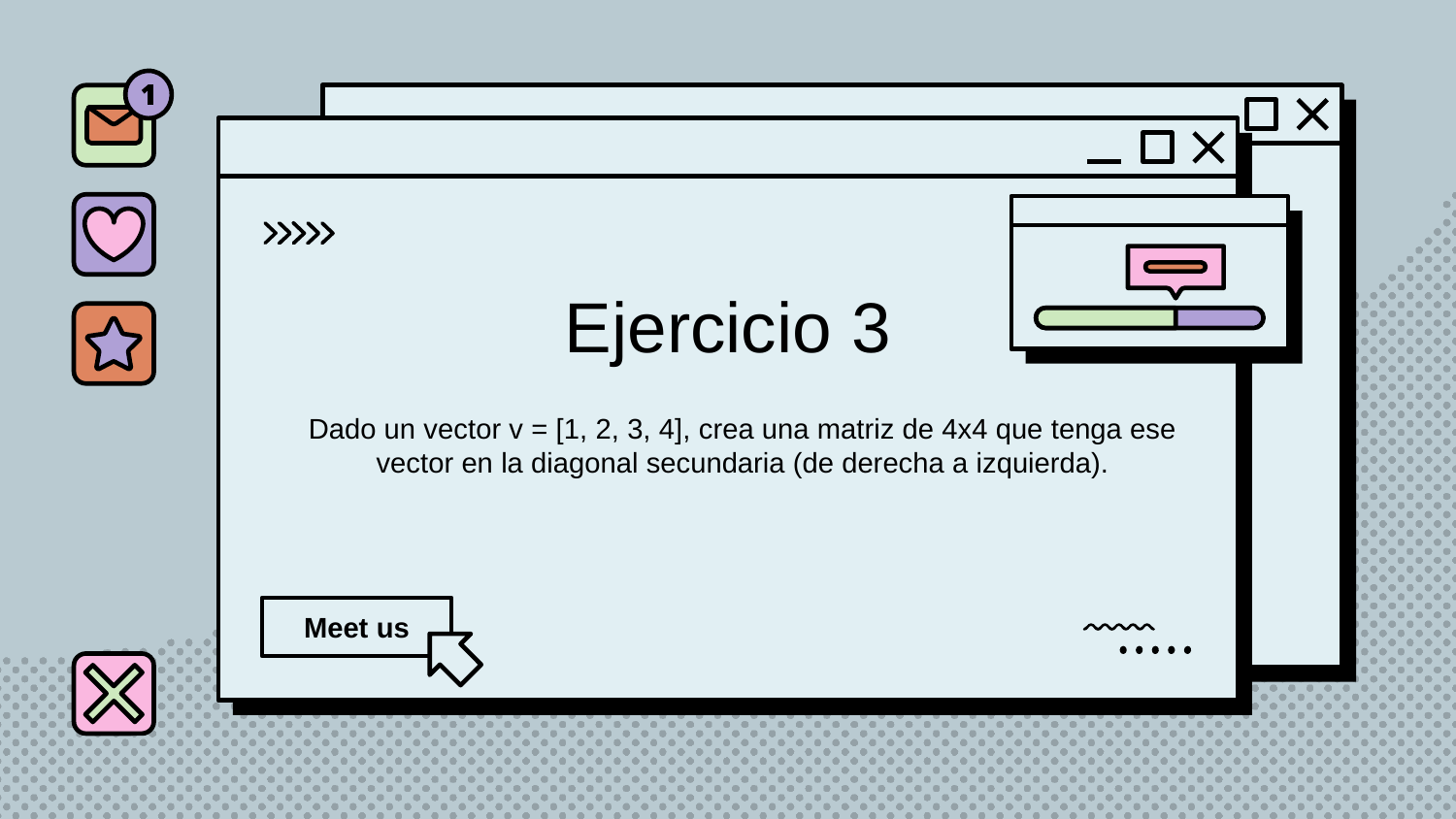

# Ejercicio 3

Dado un vector v = [1, 2, 3, 4], crea una matriz de 4x4 que tenga ese vector en la diagonal secundaria (de derecha a izquierda).
Meet us